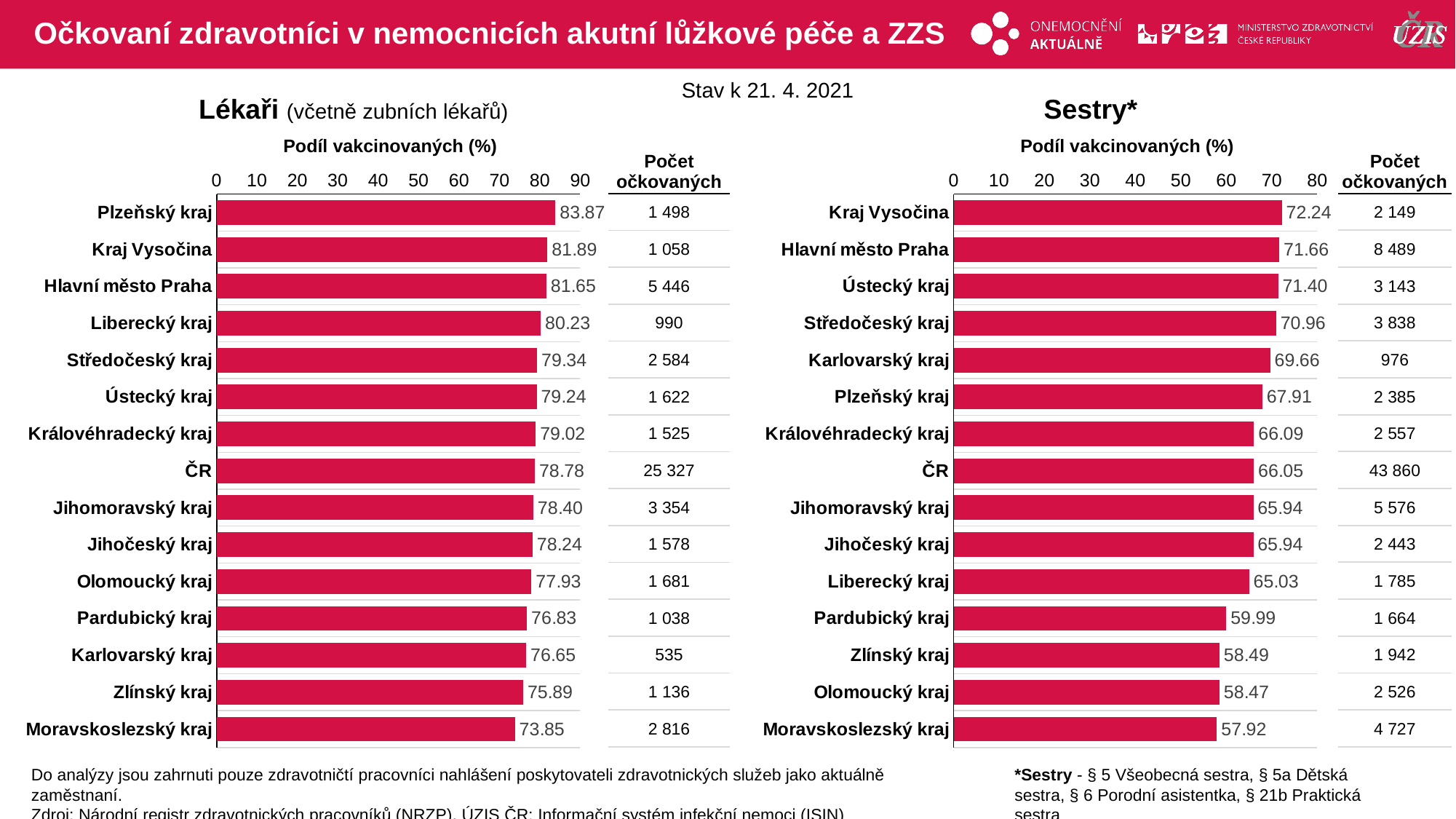

# Očkovaní zdravotníci v nemocnicích akutní lůžkové péče a ZZS
Stav k 21. 4. 2021
Lékaři (včetně zubních lékařů)
Sestry*
Podíl vakcinovaných (%)
Podíl vakcinovaných (%)
| Počet očkovaných |
| --- |
| 2 149 |
| 8 489 |
| 3 143 |
| 3 838 |
| 976 |
| 2 385 |
| 2 557 |
| 43 860 |
| 5 576 |
| 2 443 |
| 1 785 |
| 1 664 |
| 1 942 |
| 2 526 |
| 4 727 |
| Počet očkovaných |
| --- |
| 1 498 |
| 1 058 |
| 5 446 |
| 990 |
| 2 584 |
| 1 622 |
| 1 525 |
| 25 327 |
| 3 354 |
| 1 578 |
| 1 681 |
| 1 038 |
| 535 |
| 1 136 |
| 2 816 |

### Chart

| Category | % |
|---|---|
| Plzeňský kraj | 83.87458006718926 |
| Kraj Vysočina | 81.88854489164086 |
| Hlavní město Praha | 81.64917541229386 |
| Liberecký kraj | 80.22690437601297 |
| Středočeský kraj | 79.33681301811482 |
| Ústecký kraj | 79.23790913531998 |
| Královéhradecký kraj | 79.01554404145078 |
| ČR | 78.77515473857734 |
| Jihomoravský kraj | 78.40112201963534 |
| Jihočeský kraj | 78.2350024789291 |
| Olomoucký kraj | 77.93231339823829 |
| Pardubický kraj | 76.8319763138416 |
| Karlovarský kraj | 76.64756446991404 |
| Zlínský kraj | 75.88510354041416 |
| Moravskoslezský kraj | 73.85260949383688 |

### Chart

| Category | % |
|---|---|
| Kraj Vysočina | 72.23529411764706 |
| Hlavní město Praha | 71.66132027688671 |
| Ústecký kraj | 71.39936392548842 |
| Středočeský kraj | 70.95581438343501 |
| Karlovarský kraj | 69.66452533904354 |
| Plzeňský kraj | 67.91002277904327 |
| Královéhradecký kraj | 66.08942879296976 |
| ČR | 66.05322209002877 |
| Jihomoravský kraj | 65.94134342478714 |
| Jihočeský kraj | 65.9379217273954 |
| Liberecký kraj | 65.02732240437157 |
| Pardubický kraj | 59.985580389329485 |
| Zlínský kraj | 58.49397590361446 |
| Olomoucký kraj | 58.47222222222223 |
| Moravskoslezský kraj | 57.9218233059674 |
Do analýzy jsou zahrnuti pouze zdravotničtí pracovníci nahlášení poskytovateli zdravotnických služeb jako aktuálně zaměstnaní.
Zdroj: Národní registr zdravotnických pracovníků (NRZP), ÚZIS ČR; Informační systém infekční nemoci (ISIN)
*Sestry - § 5 Všeobecná sestra, § 5a Dětská sestra, § 6 Porodní asistentka, § 21b Praktická sestra